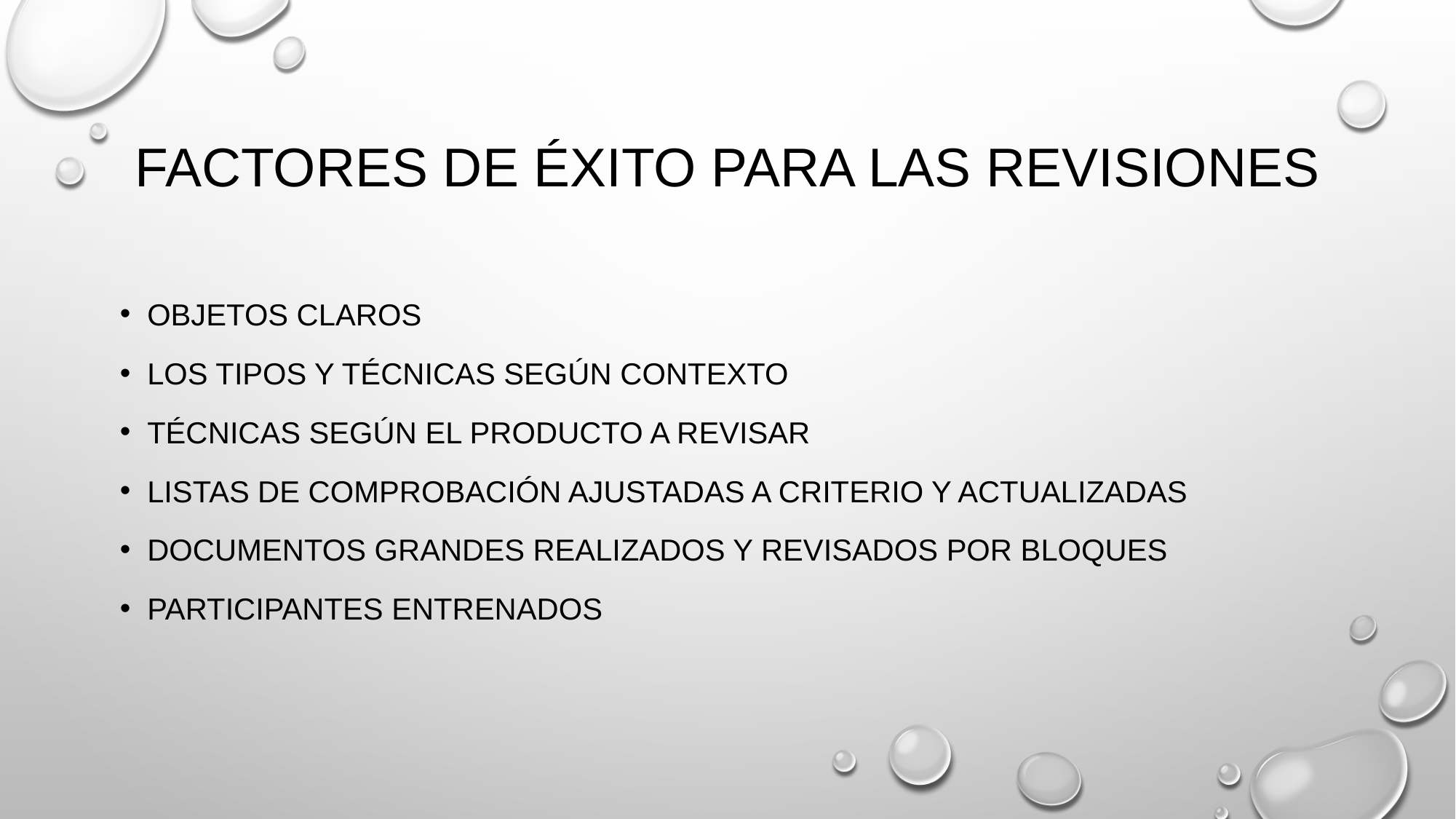

# Factores de éxito para las revisiones
Objetos claros
Los tipos y técnicas según contexto
Técnicas según el producto a revisar
Listas de comprobación ajustadas a criterio y actualizadas
Documentos grandes realizados y revisados por bloques
Participantes entrenados